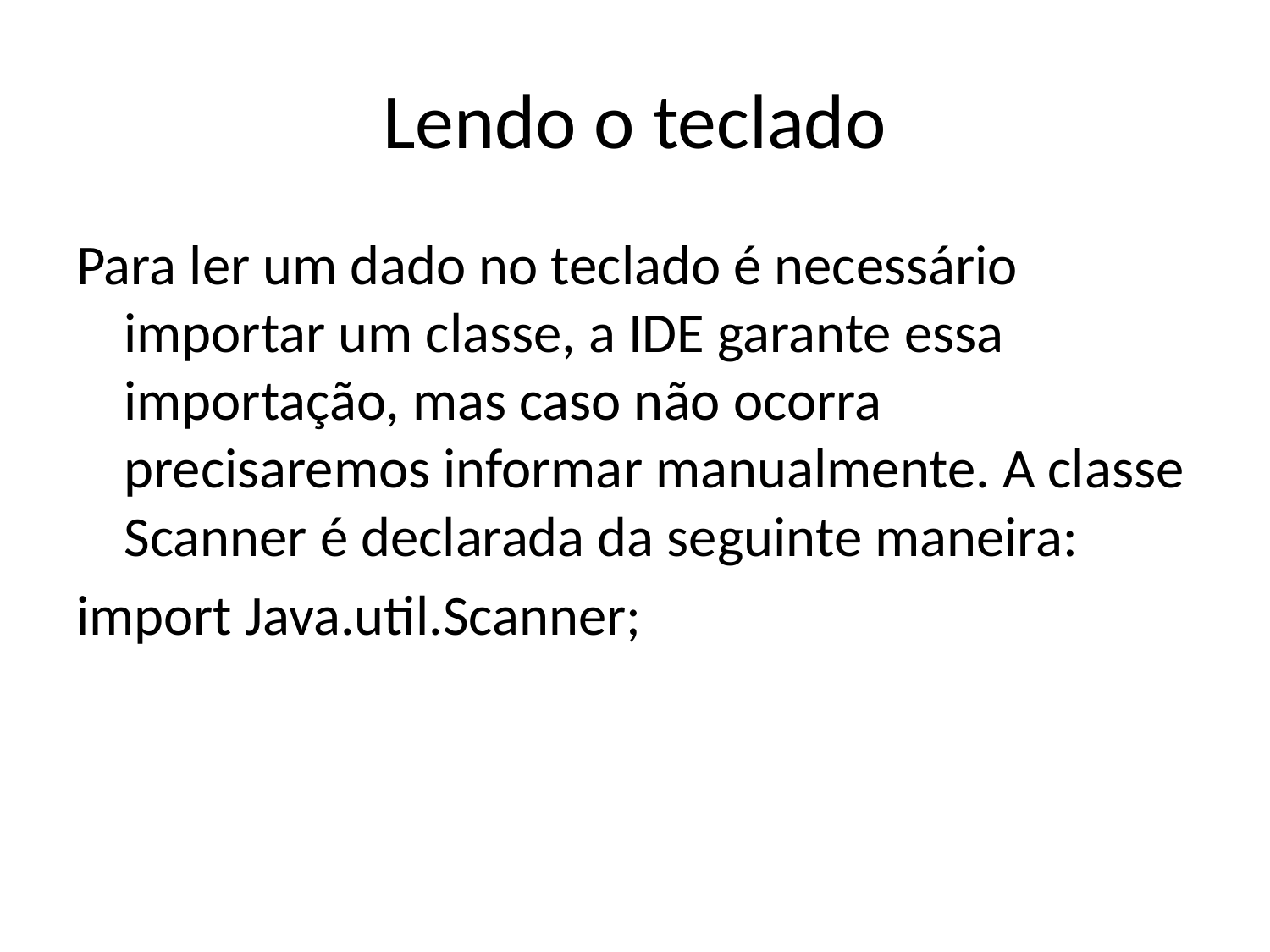

# Lendo o teclado
Para ler um dado no teclado é necessário importar um classe, a IDE garante essa importação, mas caso não ocorra precisaremos informar manualmente. A classe Scanner é declarada da seguinte maneira:
import Java.util.Scanner;